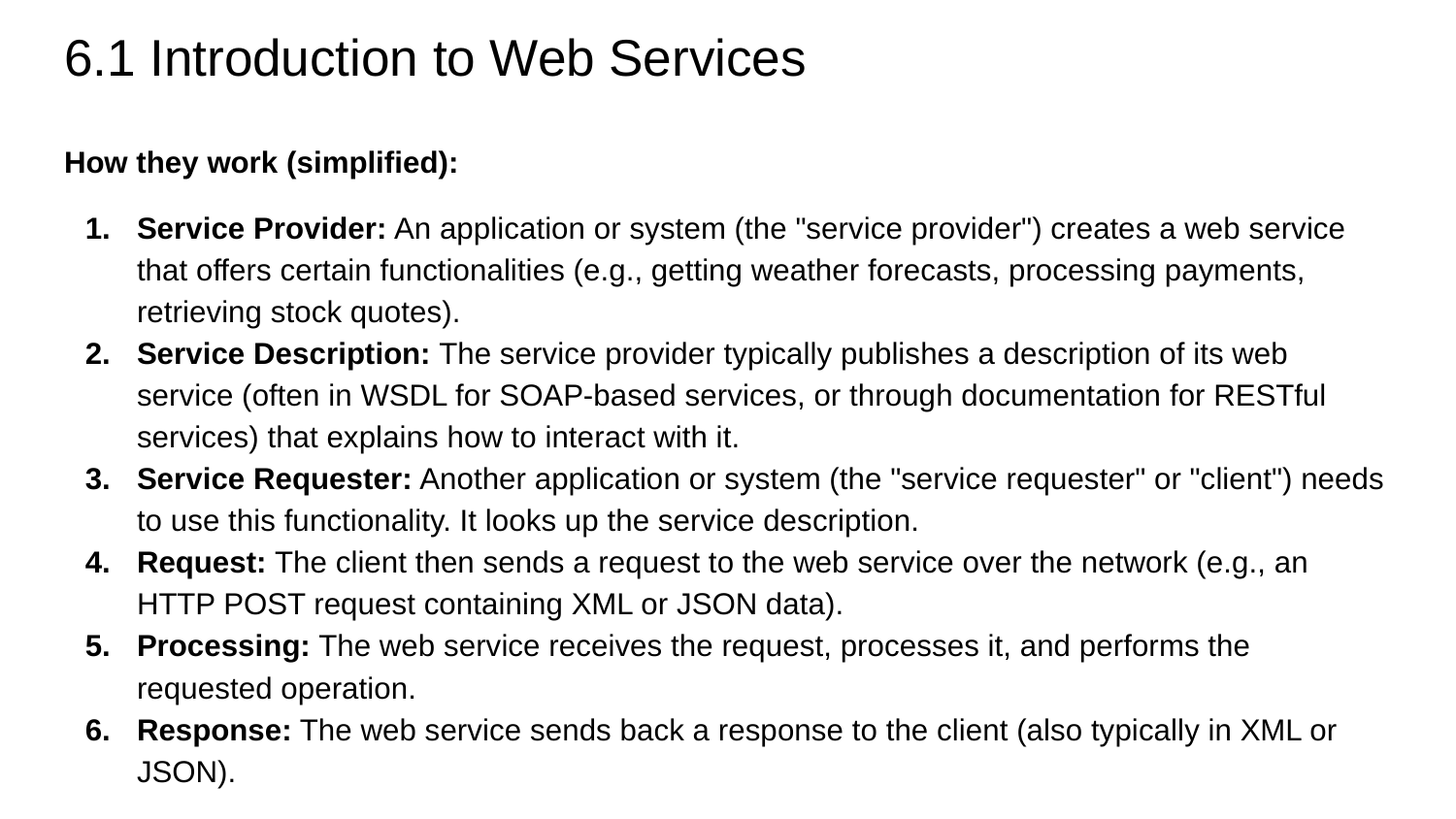

# 6.1 Introduction to Web Services
How they work (simplified):
Service Provider: An application or system (the "service provider") creates a web service that offers certain functionalities (e.g., getting weather forecasts, processing payments, retrieving stock quotes).
Service Description: The service provider typically publishes a description of its web service (often in WSDL for SOAP-based services, or through documentation for RESTful services) that explains how to interact with it.
Service Requester: Another application or system (the "service requester" or "client") needs to use this functionality. It looks up the service description.
Request: The client then sends a request to the web service over the network (e.g., an HTTP POST request containing XML or JSON data).
Processing: The web service receives the request, processes it, and performs the requested operation.
Response: The web service sends back a response to the client (also typically in XML or JSON).